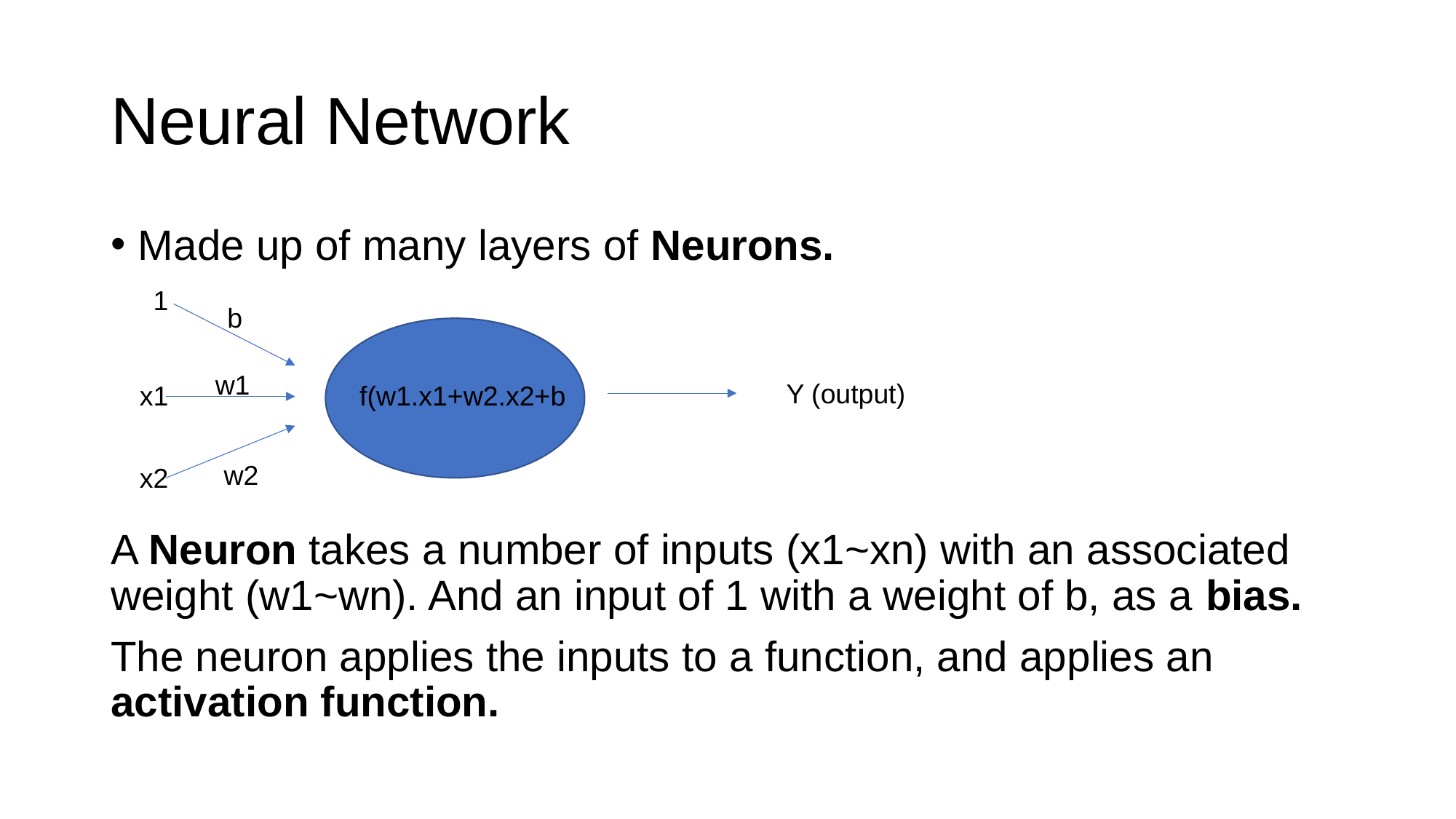

# Neural Network
Made up of many layers of Neurons.

A Neuron takes a number of inputs (x1~xn) with an associated weight (w1~wn). And an input of 1 with a weight of b, as a bias.
The neuron applies the inputs to a function, and applies an activation function.
1
b

w1
Y (output)
f(w1.x1+w2.x2+b
x1
w2
x2